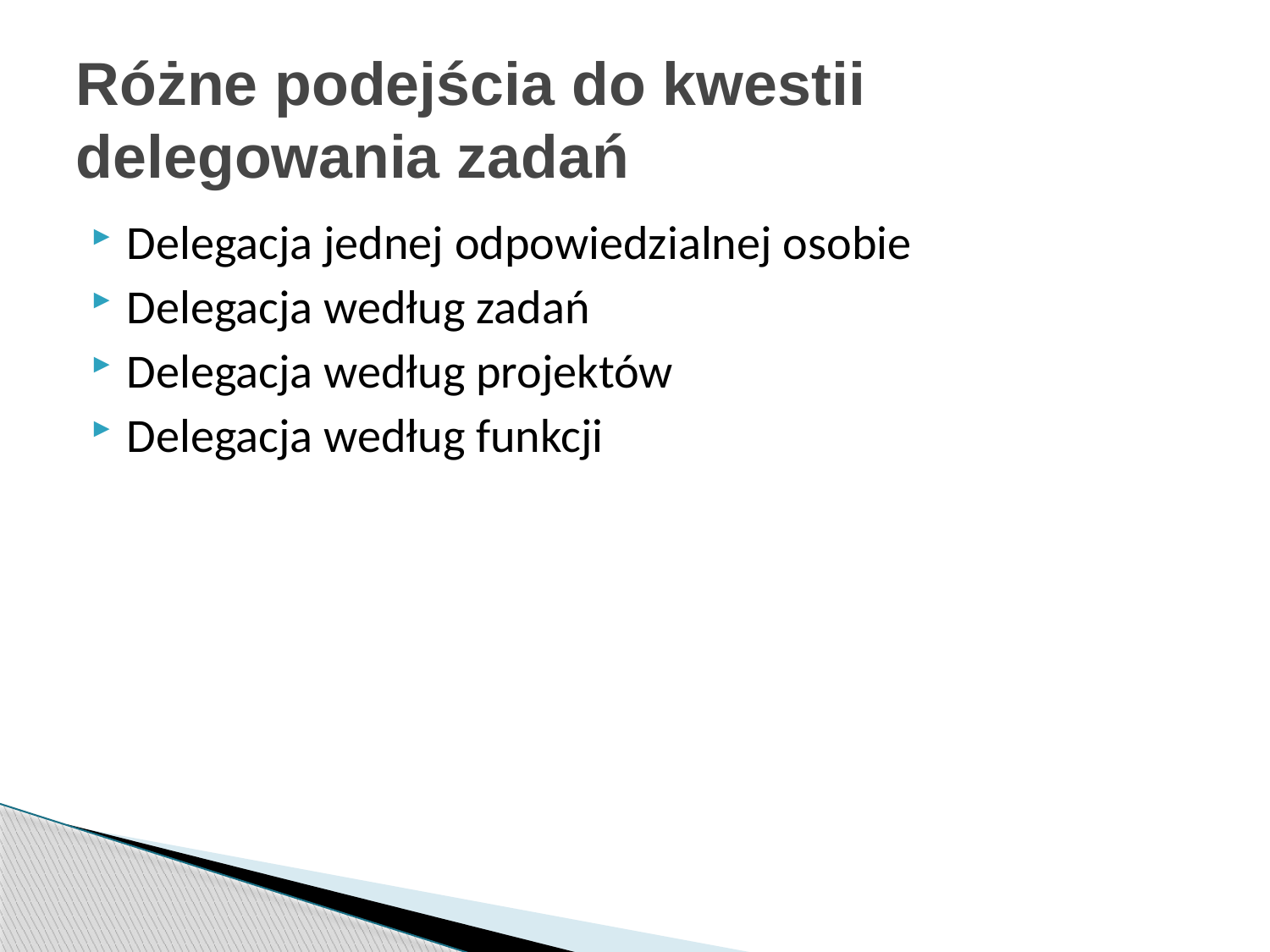

# Różne podejścia do kwestii delegowania zadań
Delegacja jednej odpowiedzialnej osobie
Delegacja według zadań
Delegacja według projektów
Delegacja według funkcji